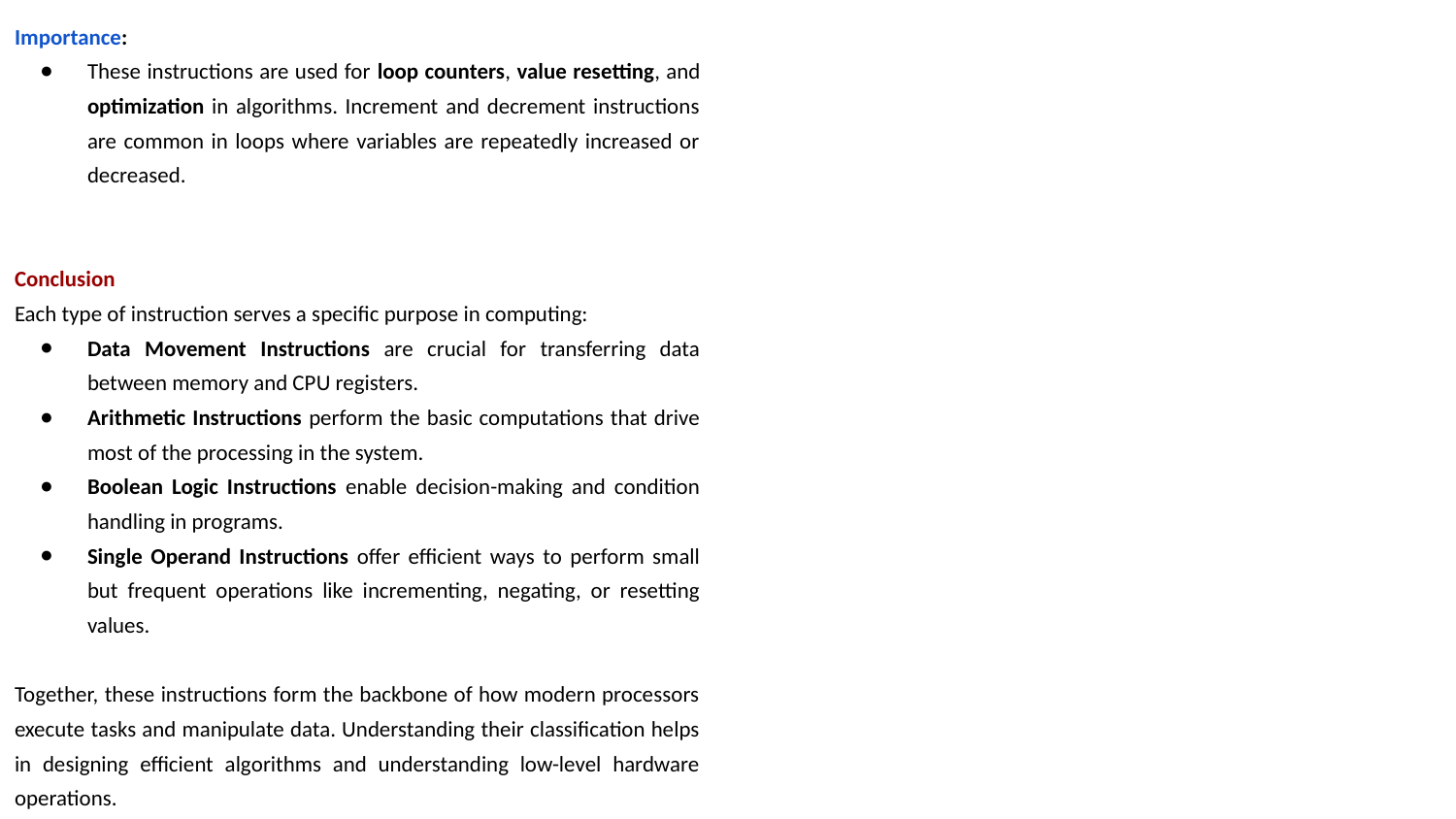

Importance:
These instructions are used for loop counters, value resetting, and optimization in algorithms. Increment and decrement instructions are common in loops where variables are repeatedly increased or decreased.

Conclusion
Each type of instruction serves a specific purpose in computing:
Data Movement Instructions are crucial for transferring data between memory and CPU registers.
Arithmetic Instructions perform the basic computations that drive most of the processing in the system.
Boolean Logic Instructions enable decision-making and condition handling in programs.
Single Operand Instructions offer efficient ways to perform small but frequent operations like incrementing, negating, or resetting values.

Together, these instructions form the backbone of how modern processors execute tasks and manipulate data. Understanding their classification helps in designing efficient algorithms and understanding low-level hardware operations.